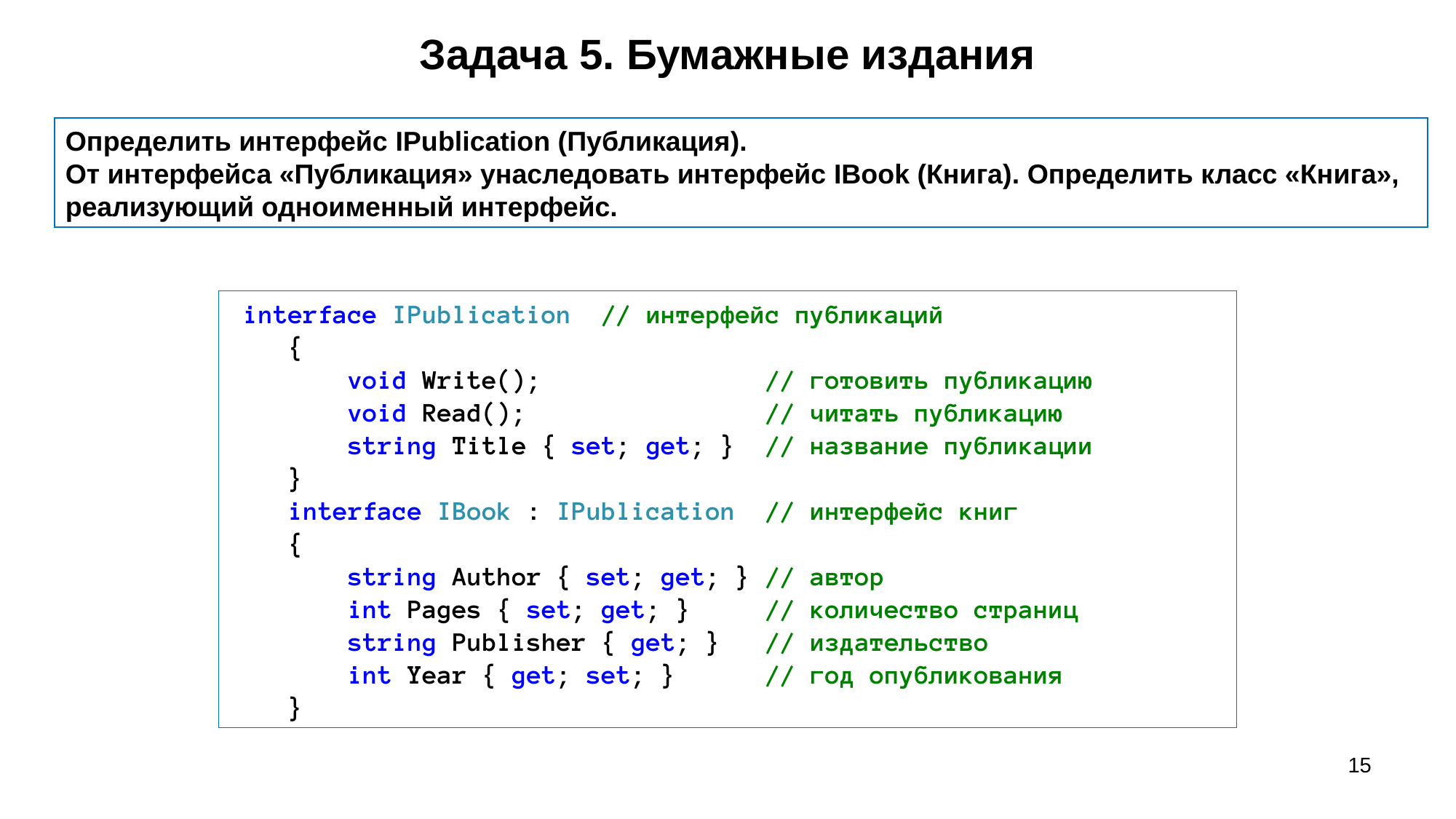

# Задача 5. Бумажные издания
Определить интерфейс IPublication (Публикация).
От интерфейса «Публикация» унаследовать интерфейс IBook (Книга). Определить класс «Книга», реализующий одноименный интерфейс.
 interface IPublication  // интерфейс публикаций
    {
        void Write();               // готовить публикацию
        void Read();                // читать публикацию
        string Title { set; get; }  // название публикации
    }
    interface IBook : IPublication  // интерфейс книг
    {
        string Author { set; get; } // автор
        int Pages { set; get; }     // количество страниц
        string Publisher { get; }   // издательство
        int Year { get; set; }      // год опубликования
    }
15